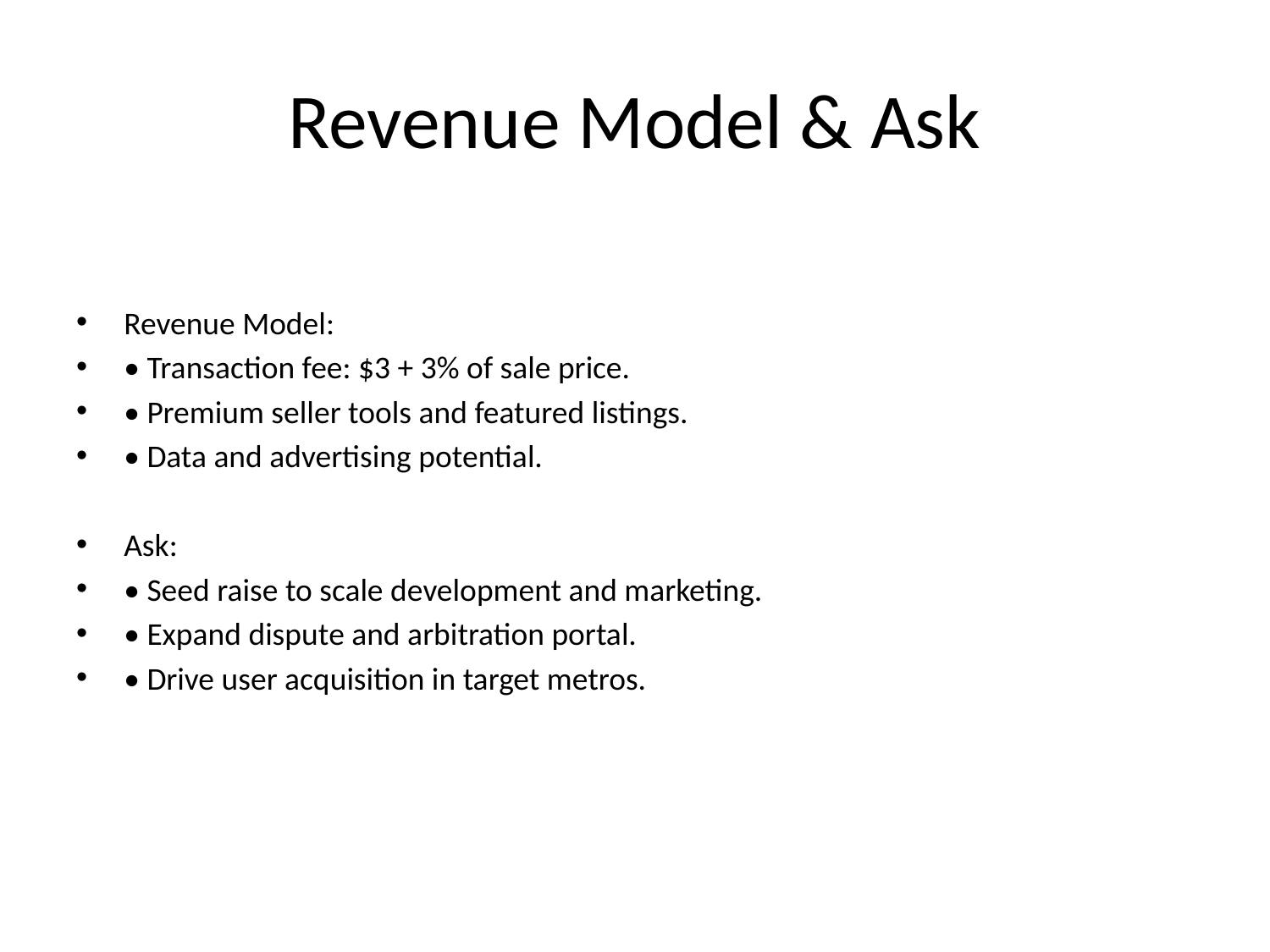

# Revenue Model & Ask

Revenue Model:
• Transaction fee: $3 + 3% of sale price.
• Premium seller tools and featured listings.
• Data and advertising potential.

Ask:
• Seed raise to scale development and marketing.
• Expand dispute and arbitration portal.
• Drive user acquisition in target metros.